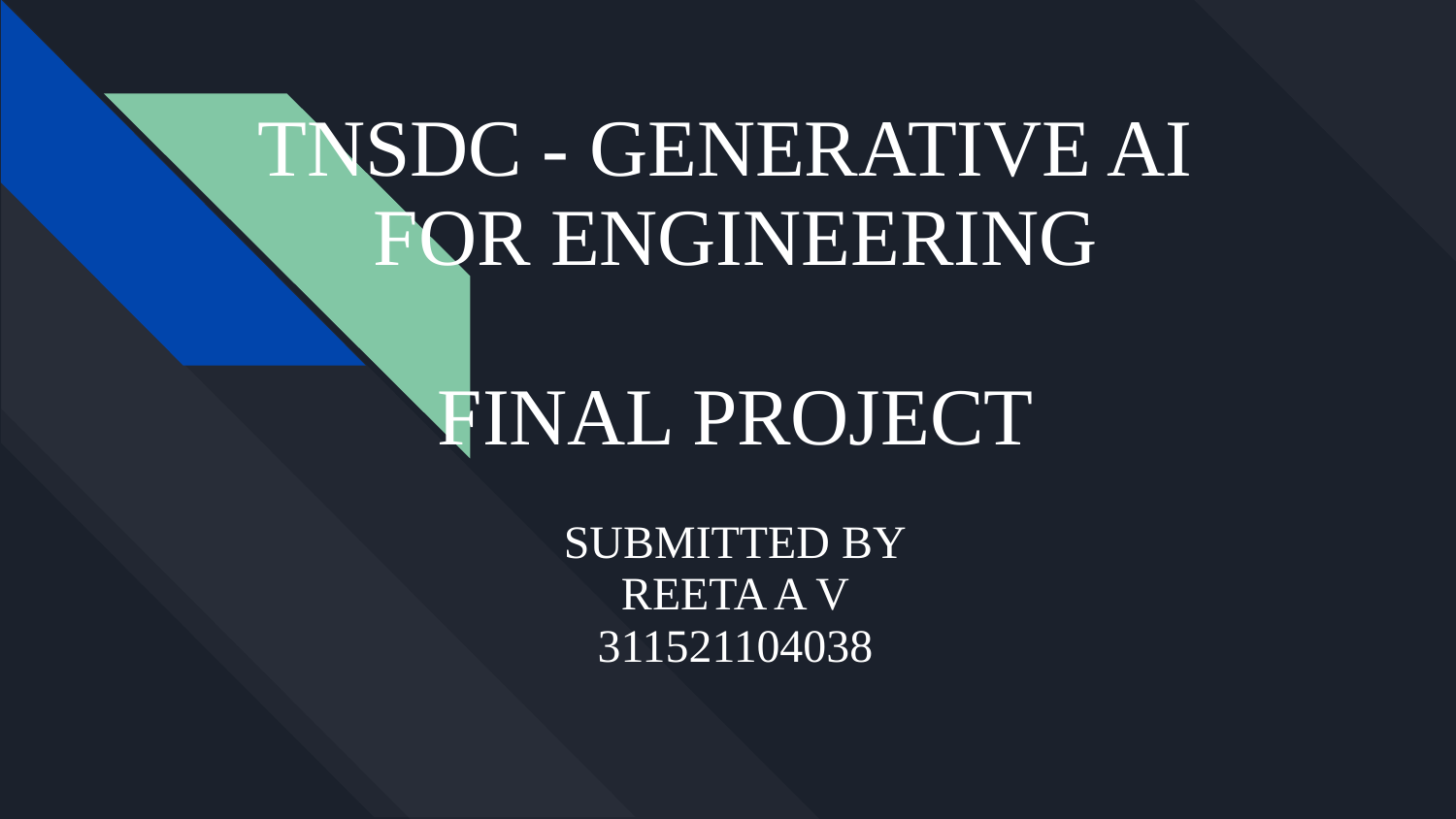

# TNSDC - GENERATIVE AI
FOR ENGINEERING

FINAL PROJECT

SUBMITTED BY
REETA A V
311521104038